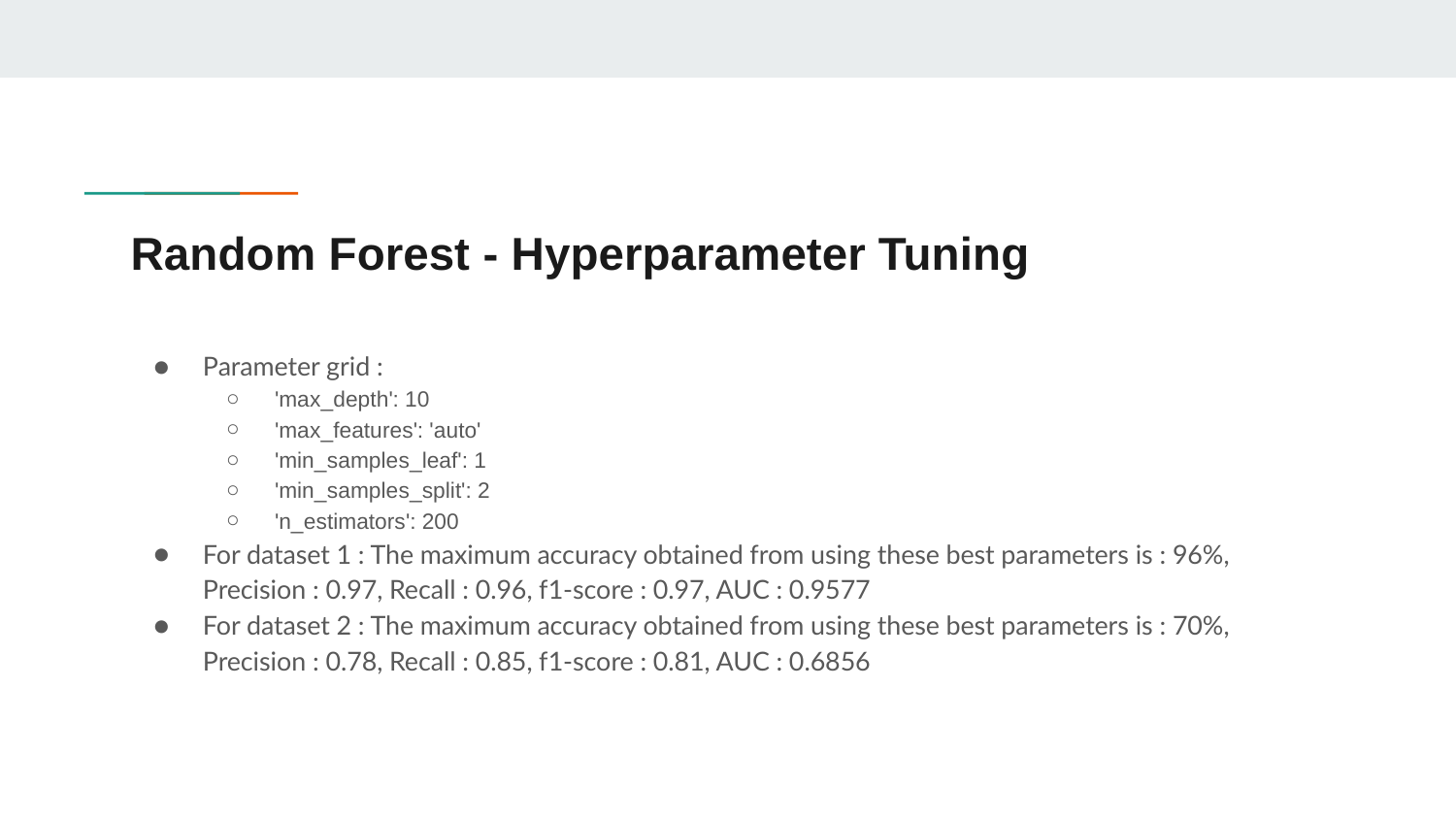

# Random Forest - Hyperparameter Tuning
Parameter grid :
'max_depth': 10
'max_features': 'auto'
'min_samples_leaf': 1
'min_samples_split': 2
'n_estimators': 200
For dataset 1 : The maximum accuracy obtained from using these best parameters is : 96%, Precision : 0.97, Recall : 0.96, f1-score : 0.97, AUC : 0.9577
For dataset 2 : The maximum accuracy obtained from using these best parameters is : 70%, Precision : 0.78, Recall : 0.85, f1-score : 0.81, AUC : 0.6856